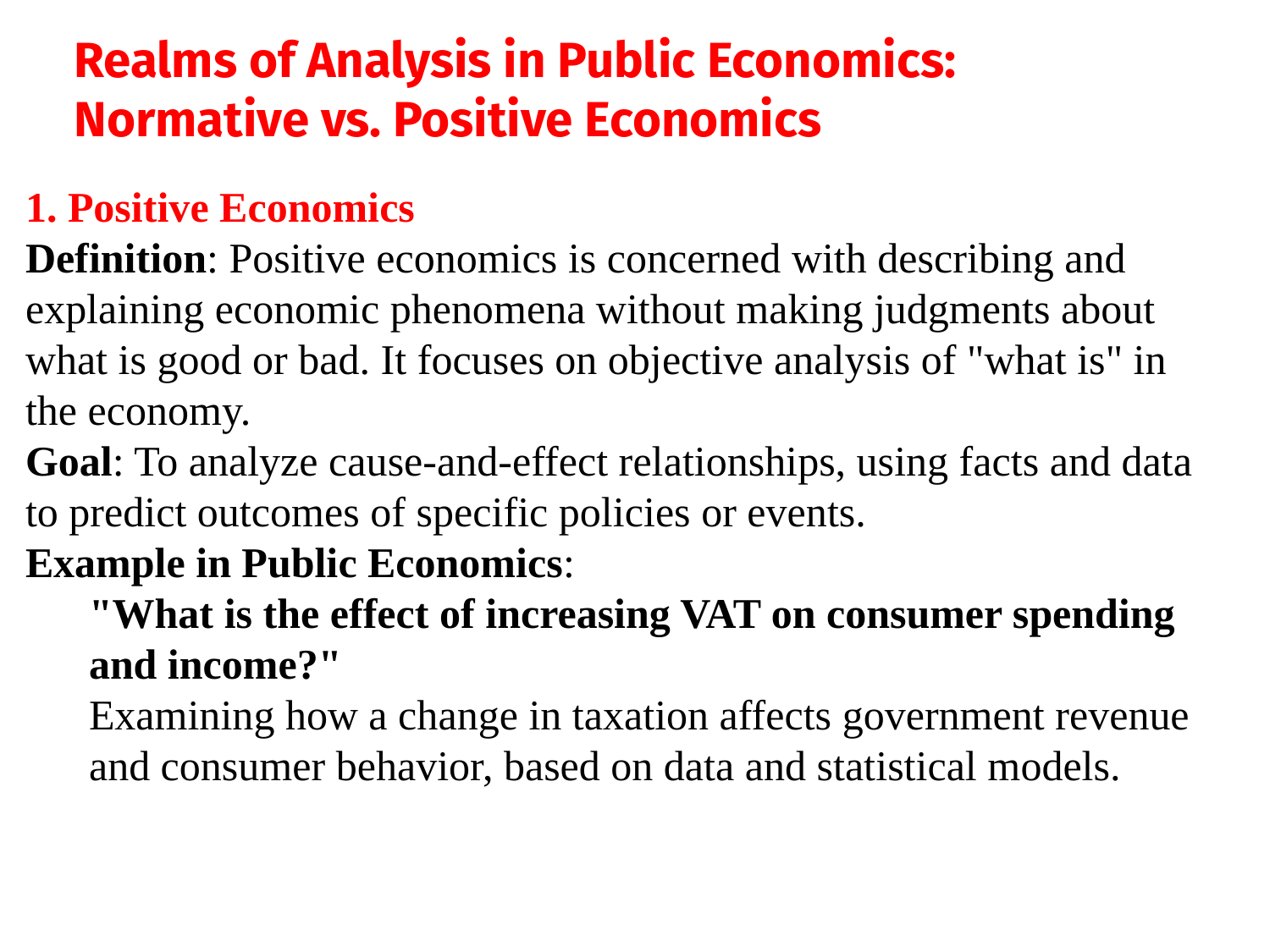

# Realms of Analysis in Public Economics: Normative vs. Positive Economics
1. Positive Economics
Definition: Positive economics is concerned with describing and explaining economic phenomena without making judgments about what is good or bad. It focuses on objective analysis of "what is" in the economy.
Goal: To analyze cause-and-effect relationships, using facts and data to predict outcomes of specific policies or events.
Example in Public Economics:
"What is the effect of increasing VAT on consumer spending and income?"
Examining how a change in taxation affects government revenue and consumer behavior, based on data and statistical models.